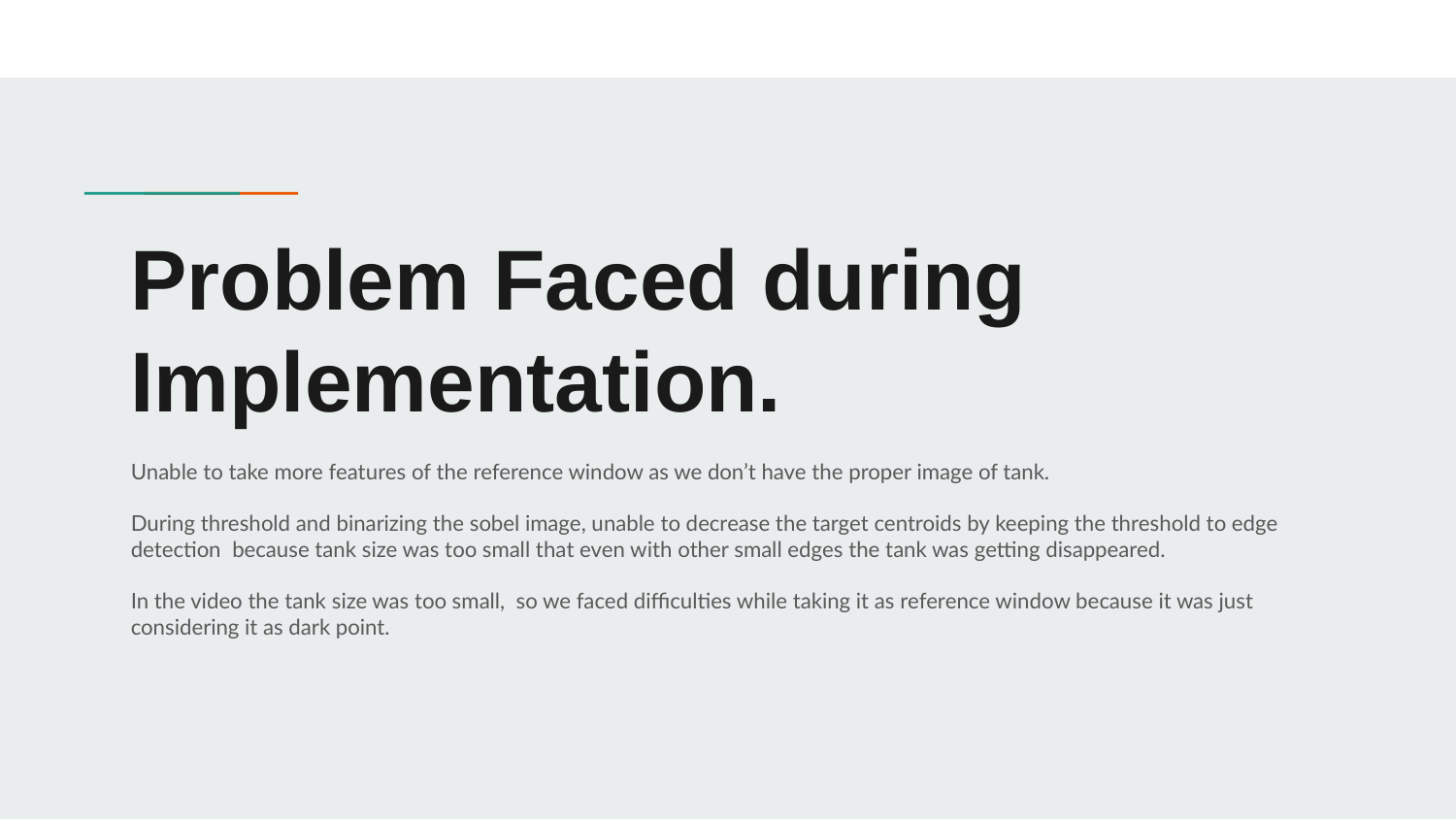

# Problem Faced during Implementation.

Unable to take more features of the reference window as we don’t have the proper image of tank.

During threshold and binarizing the sobel image, unable to decrease the target centroids by keeping the threshold to edge detection  because tank size was too small that even with other small edges the tank was getting disappeared.

In the video the tank size was too small,  so we faced difficulties while taking it as reference window because it was just considering it as dark point.